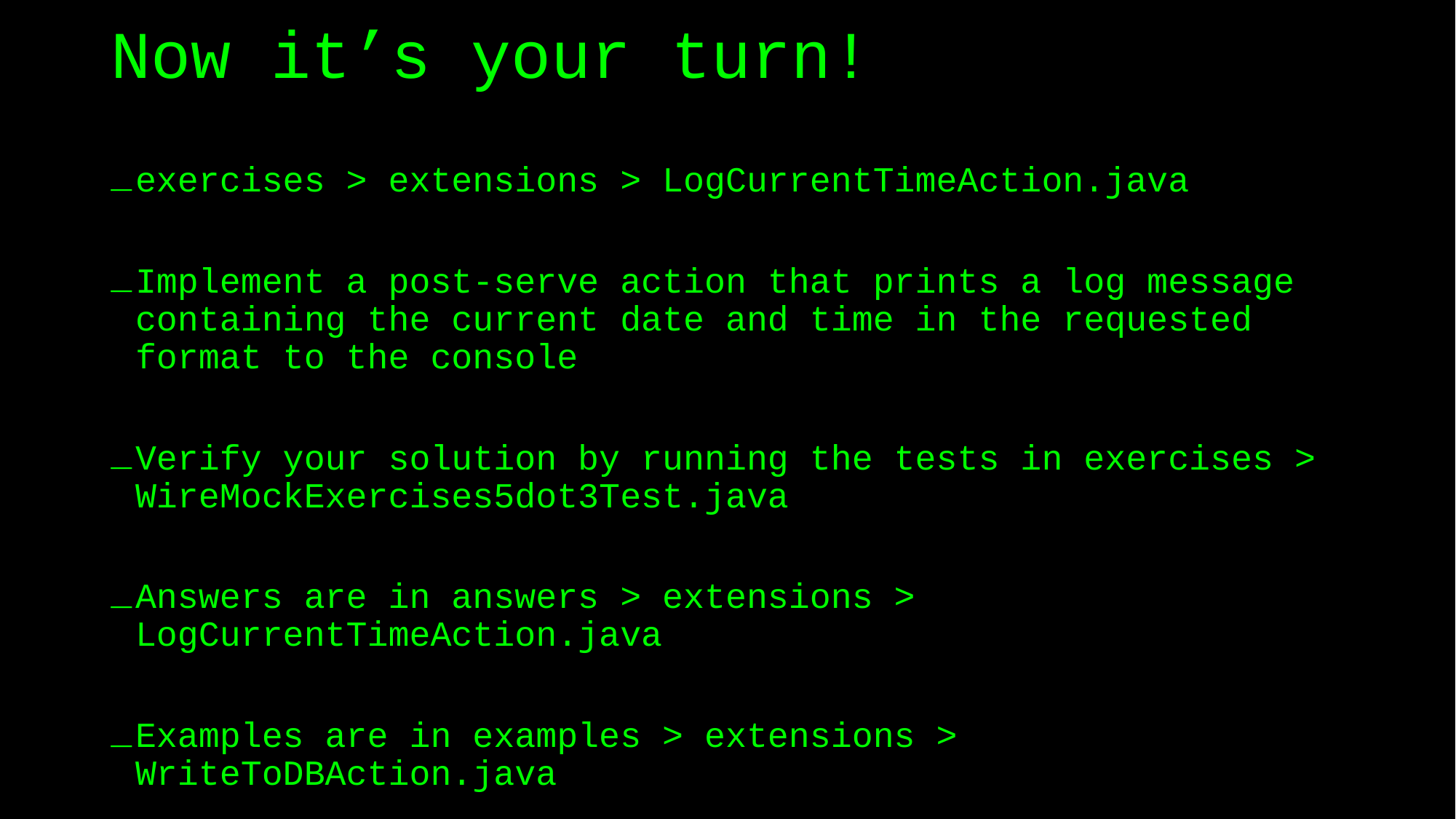

# Now it’s your turn!
exercises > extensions > LogCurrentTimeAction.java

Implement a post-serve action that prints a log message containing the current date and time in the requested format to the console

Verify your solution by running the tests in exercises > WireMockExercises5dot3Test.java

Answers are in answers > extensions > LogCurrentTimeAction.java

Examples are in examples > extensions > WriteToDBAction.java